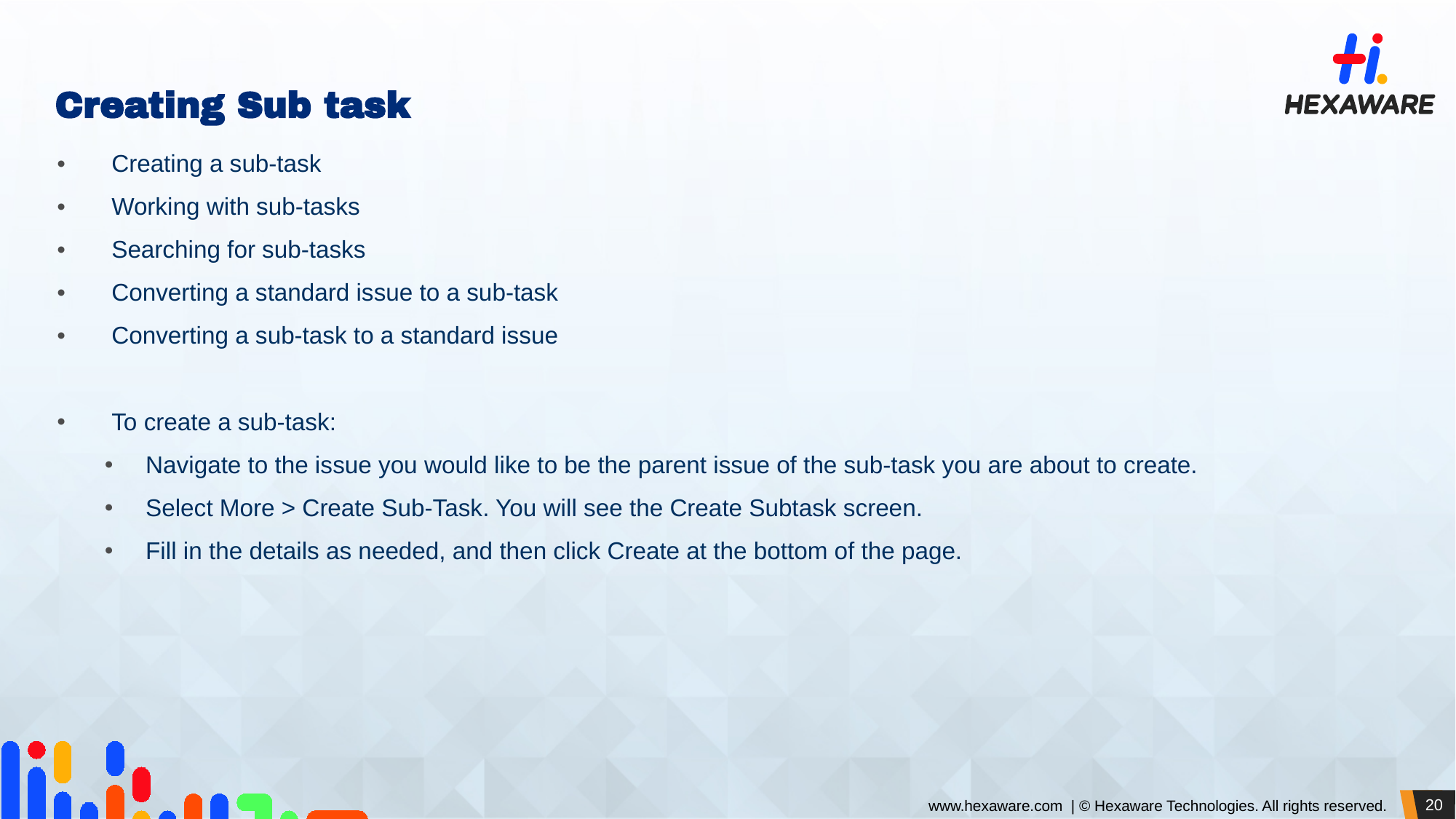

# Creating Sub task
Creating a sub-task
Working with sub-tasks
Searching for sub-tasks
Converting a standard issue to a sub-task
Converting a sub-task to a standard issue

To create a sub-task:
Navigate to the issue you would like to be the parent issue of the sub-task you are about to create.
Select More > Create Sub-Task. You will see the Create Subtask screen.
Fill in the details as needed, and then click Create at the bottom of the page.